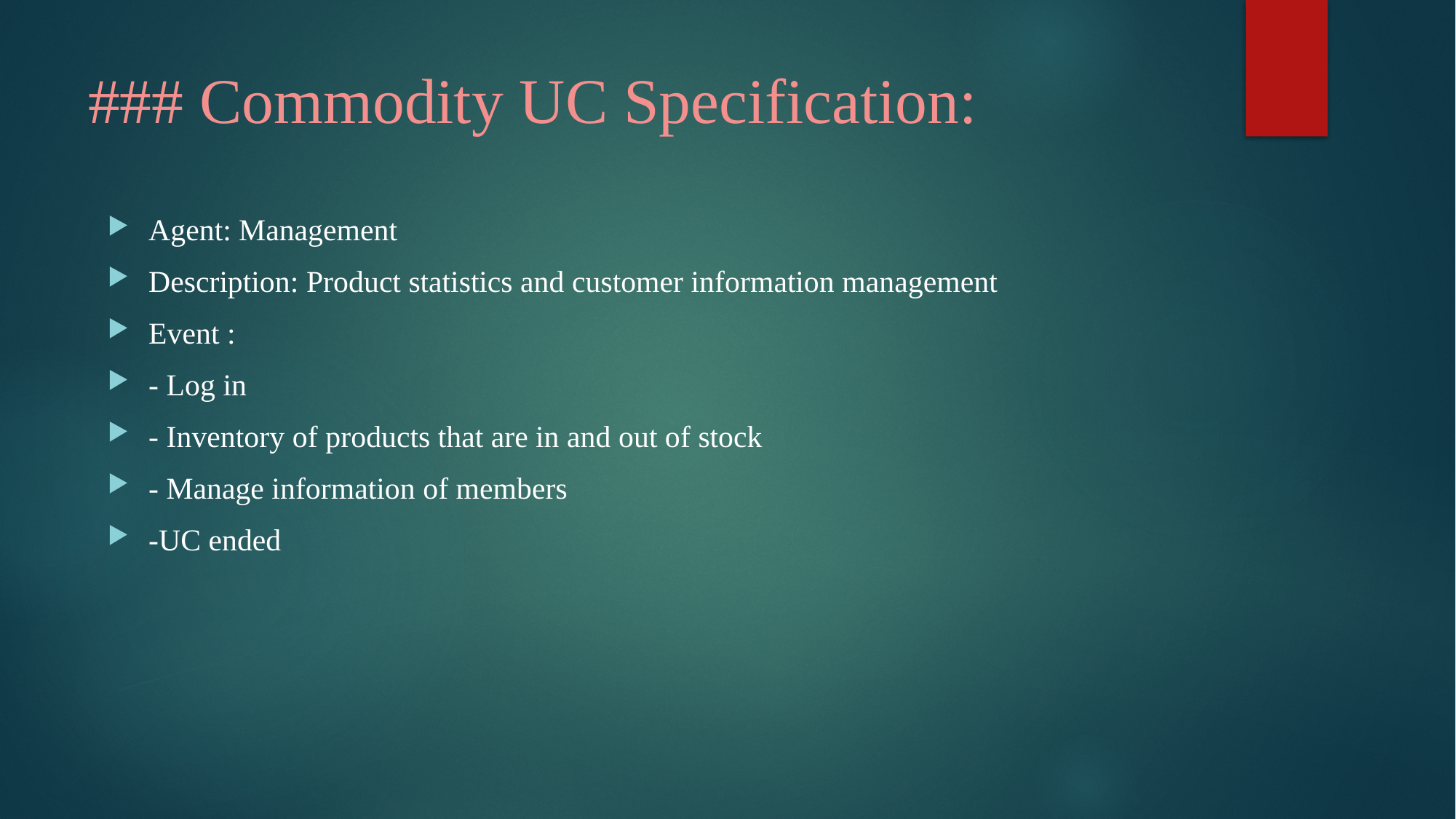

# ### Commodity UC Specification:
Agent: Management
Description: Product statistics and customer information management
Event :
- Log in
- Inventory of products that are in and out of stock
- Manage information of members
-UC ended